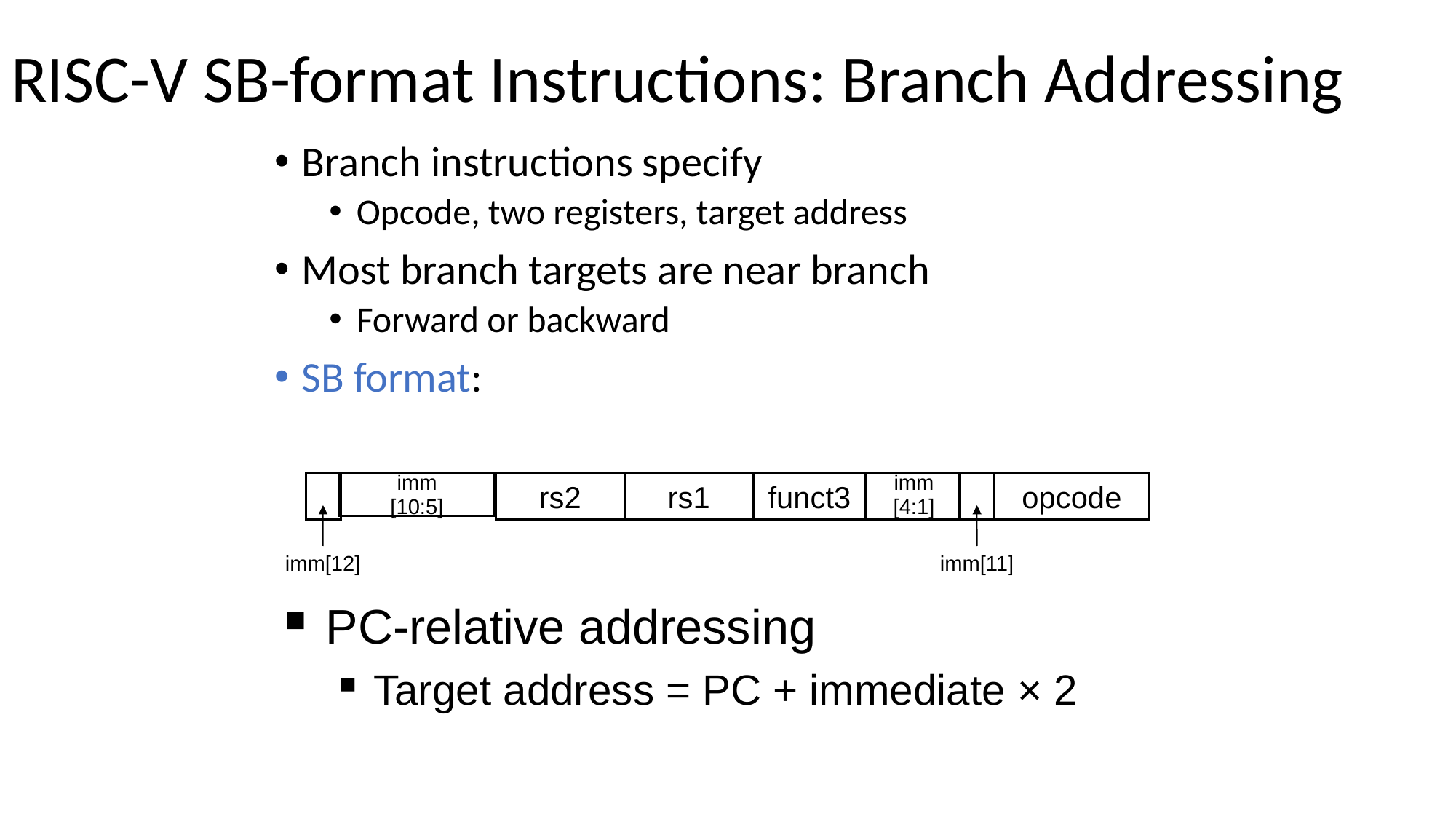

# RISC-V SB-format Instructions: Branch Addressing
Branch instructions specify
Opcode, two registers, target address
Most branch targets are near branch
Forward or backward
SB format:
imm
[10:5]
imm
[4:1]

rs2
rs1
funct3

opcode
imm[12]
imm[11]
PC-relative addressing
Target address = PC + immediate × 2